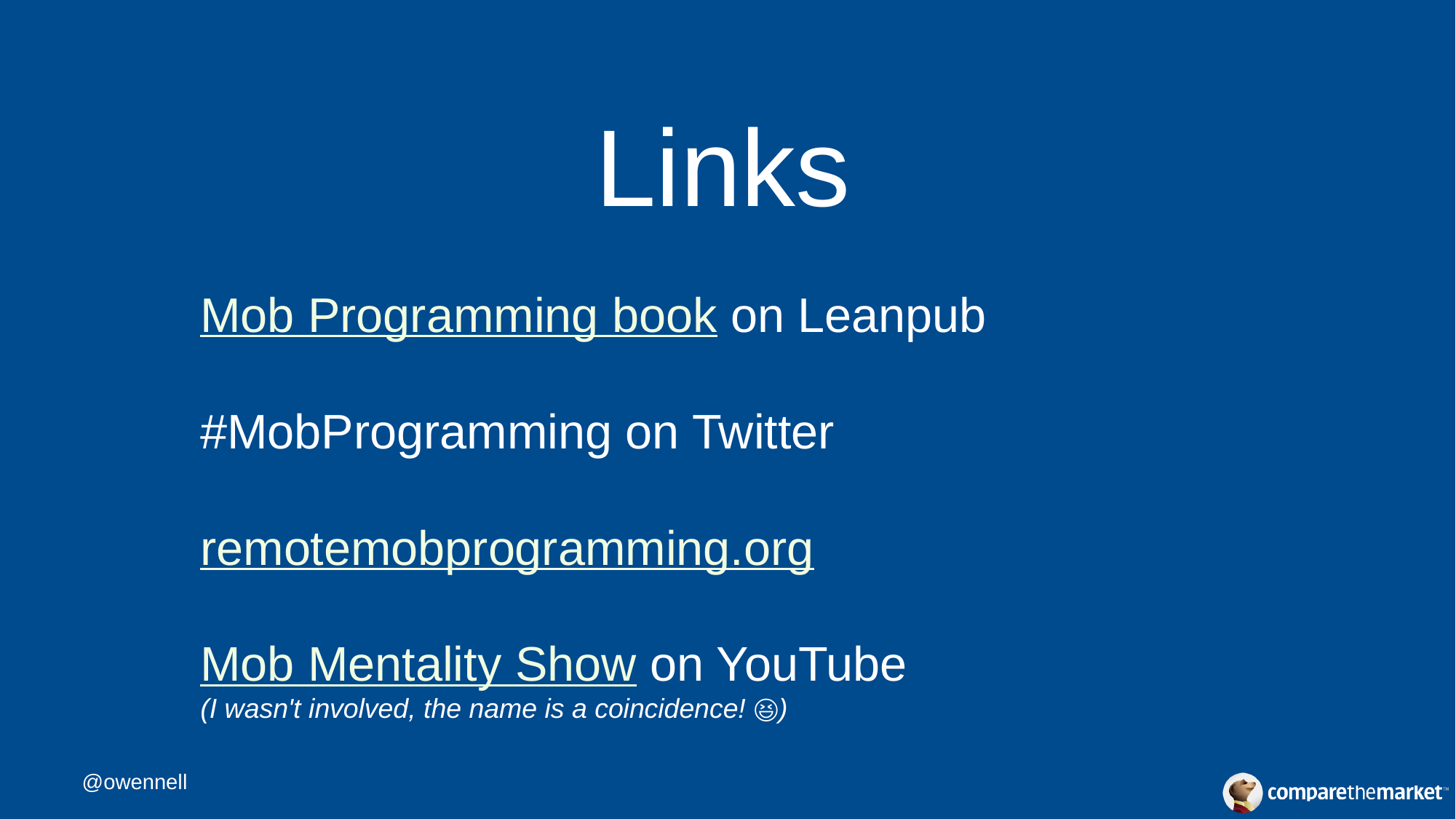

Links
# Mob Programming book on Leanpub #MobProgramming on Twitter remotemobprogramming.org Mob Mentality Show on YouTube (I wasn't involved, the name is a coincidence! 😆)
@owennell